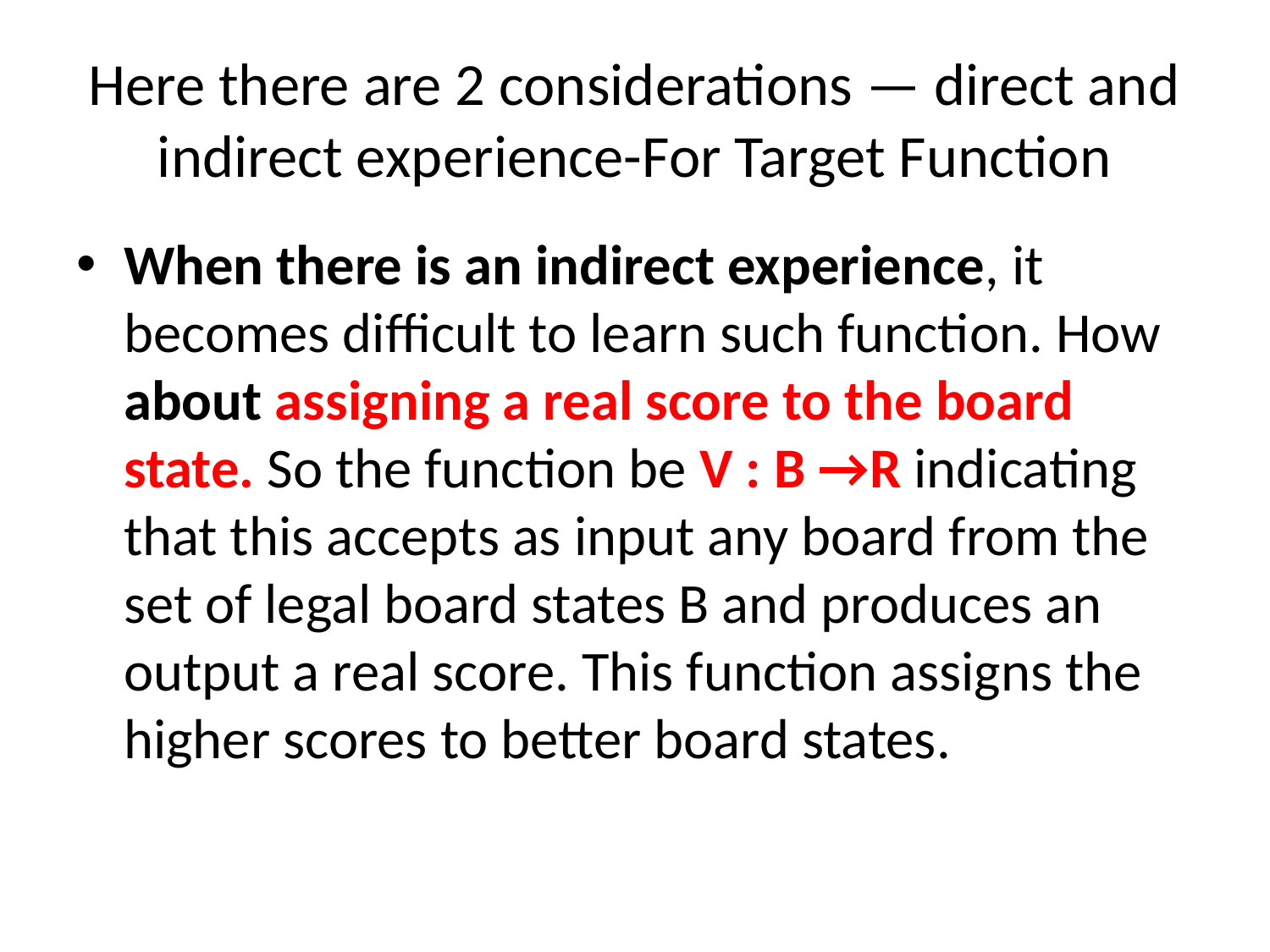

# Here there are 2 considerations — direct and indirect experience-For Target Function
When there is an indirect experience, it becomes difficult to learn such function. How about assigning a real score to the board state. So the function be V : B →R indicating that this accepts as input any board from the set of legal board states B and produces an output a real score. This function assigns the higher scores to better board states.